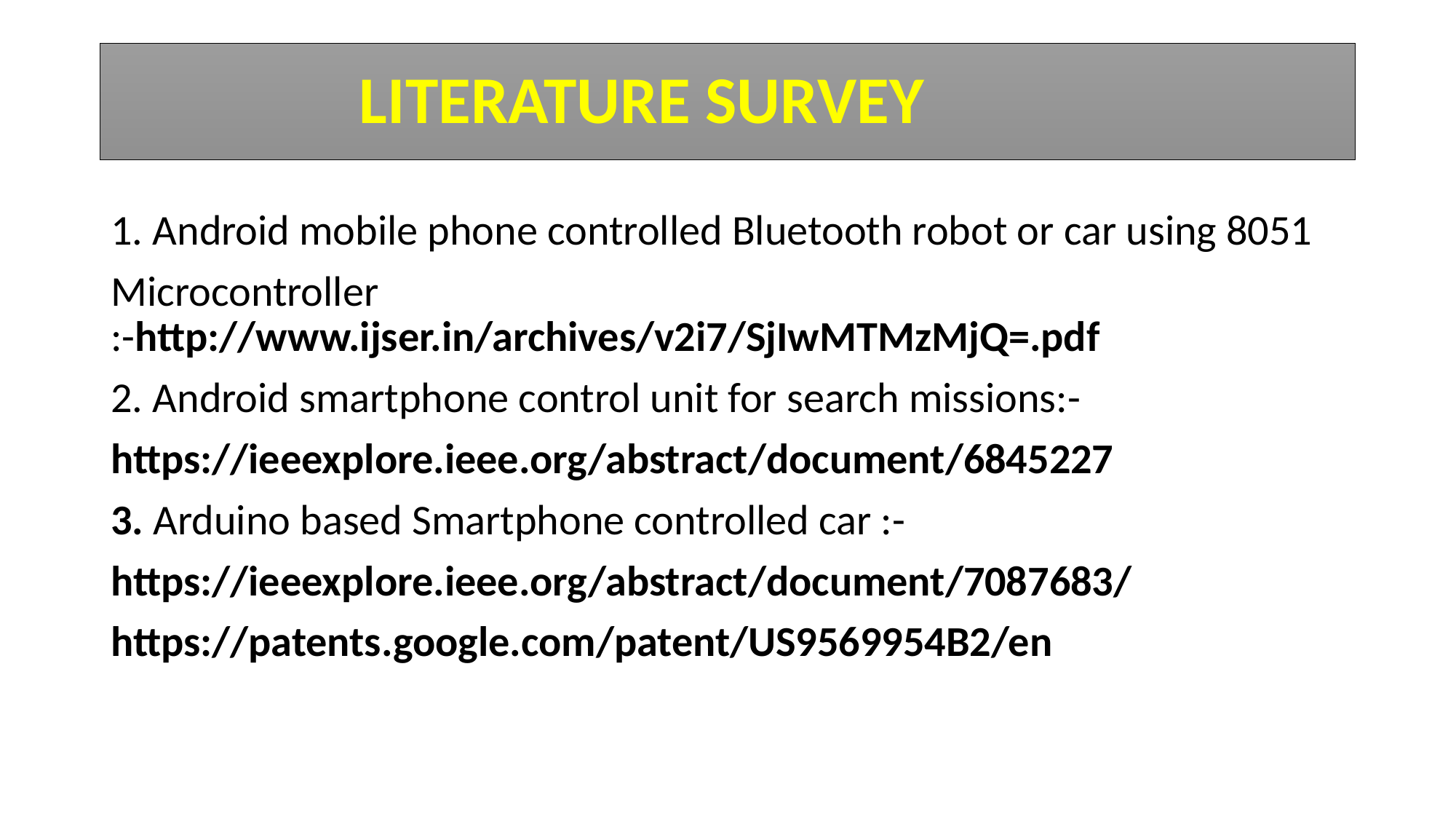

# LITERATURE SURVEY
1. Android mobile phone controlled Bluetooth robot or car using 8051
Microcontroller :-http://www.ijser.in/archives/v2i7/SjIwMTMzMjQ=.pdf
2. Android smartphone control unit for search missions:-
https://ieeexplore.ieee.org/abstract/document/6845227
3. Arduino based Smartphone controlled car :-
https://ieeexplore.ieee.org/abstract/document/7087683/
https://patents.google.com/patent/US9569954B2/en